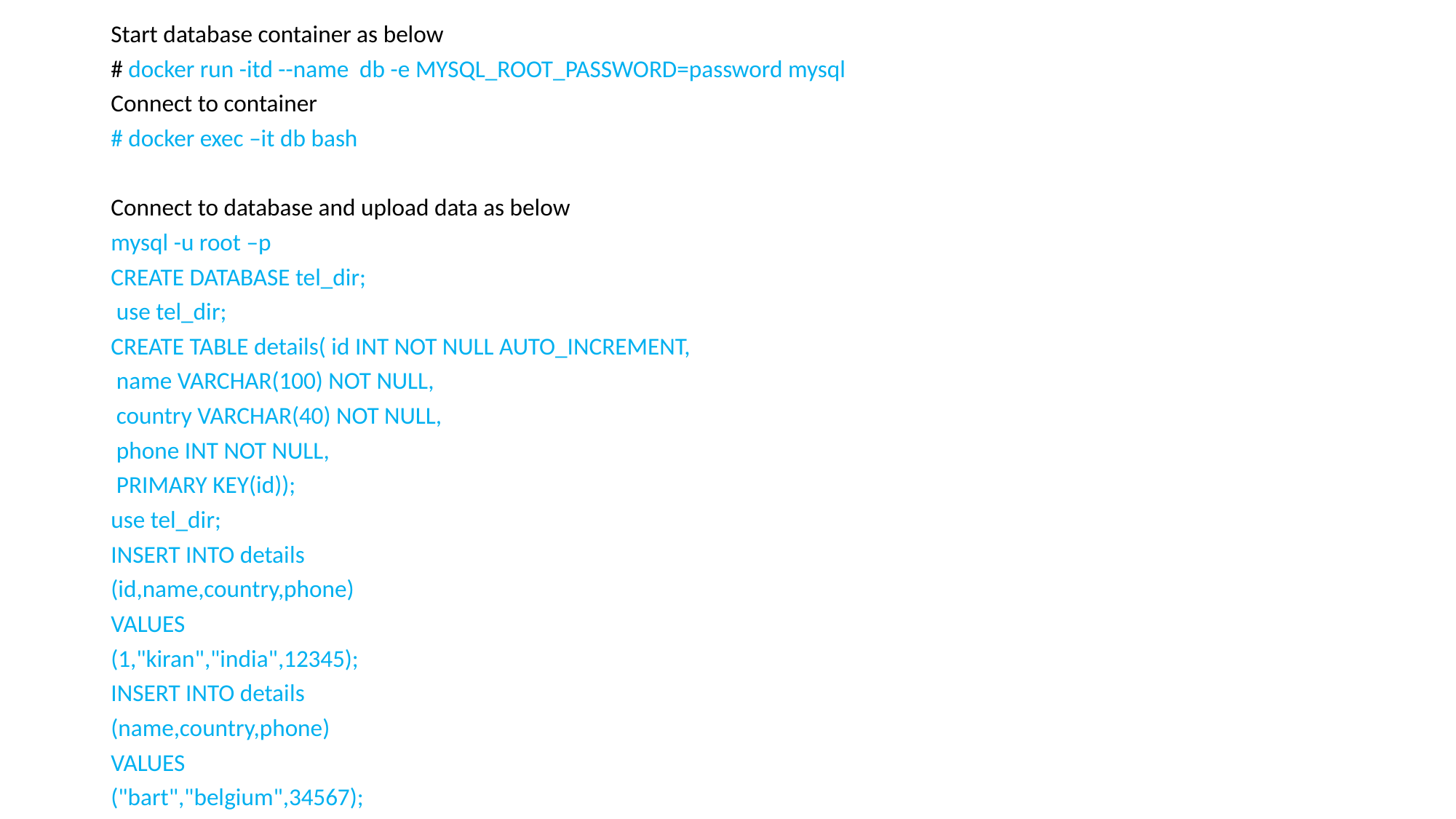

Start database container as below
# docker run -itd --name  db -e MYSQL_ROOT_PASSWORD=password mysql
Connect to container
# docker exec –it db bash

Connect to database and upload data as below
mysql -u root –p
CREATE DATABASE tel_dir;
 use tel_dir;
CREATE TABLE details( id INT NOT NULL AUTO_INCREMENT,
 name VARCHAR(100) NOT NULL,
 country VARCHAR(40) NOT NULL,
 phone INT NOT NULL,
 PRIMARY KEY(id));
use tel_dir;
INSERT INTO details
(id,name,country,phone)
VALUES
(1,"kiran","india",12345);
INSERT INTO details
(name,country,phone)
VALUES
("bart","belgium",34567);